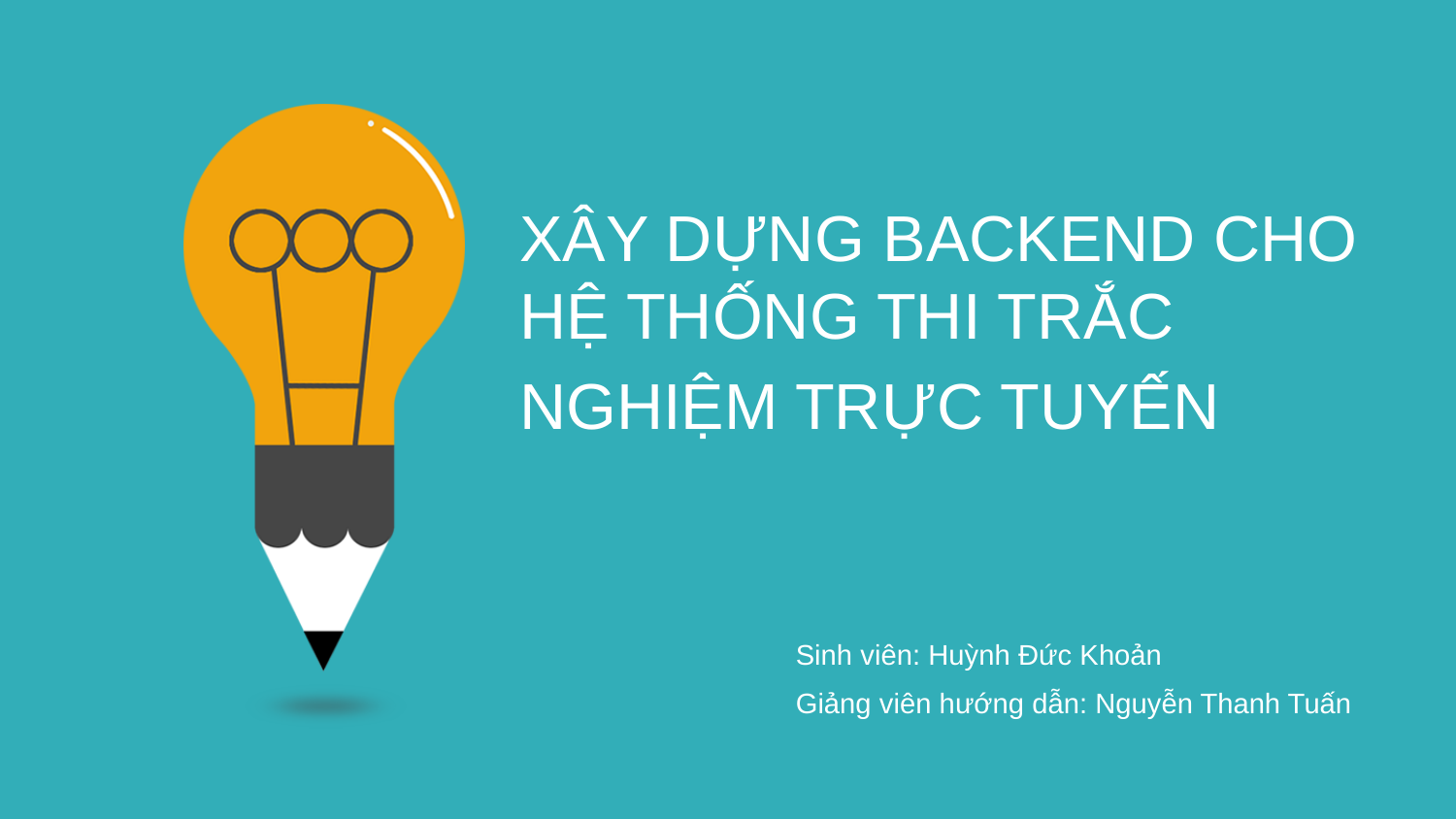

XÂY DỰNG BACKEND CHO HỆ THỐNG THI TRẮC
NGHIỆM TRỰC TUYẾN
Sinh viên: Huỳnh Đức Khoản
Giảng viên hướng dẫn: Nguyễn Thanh Tuấn